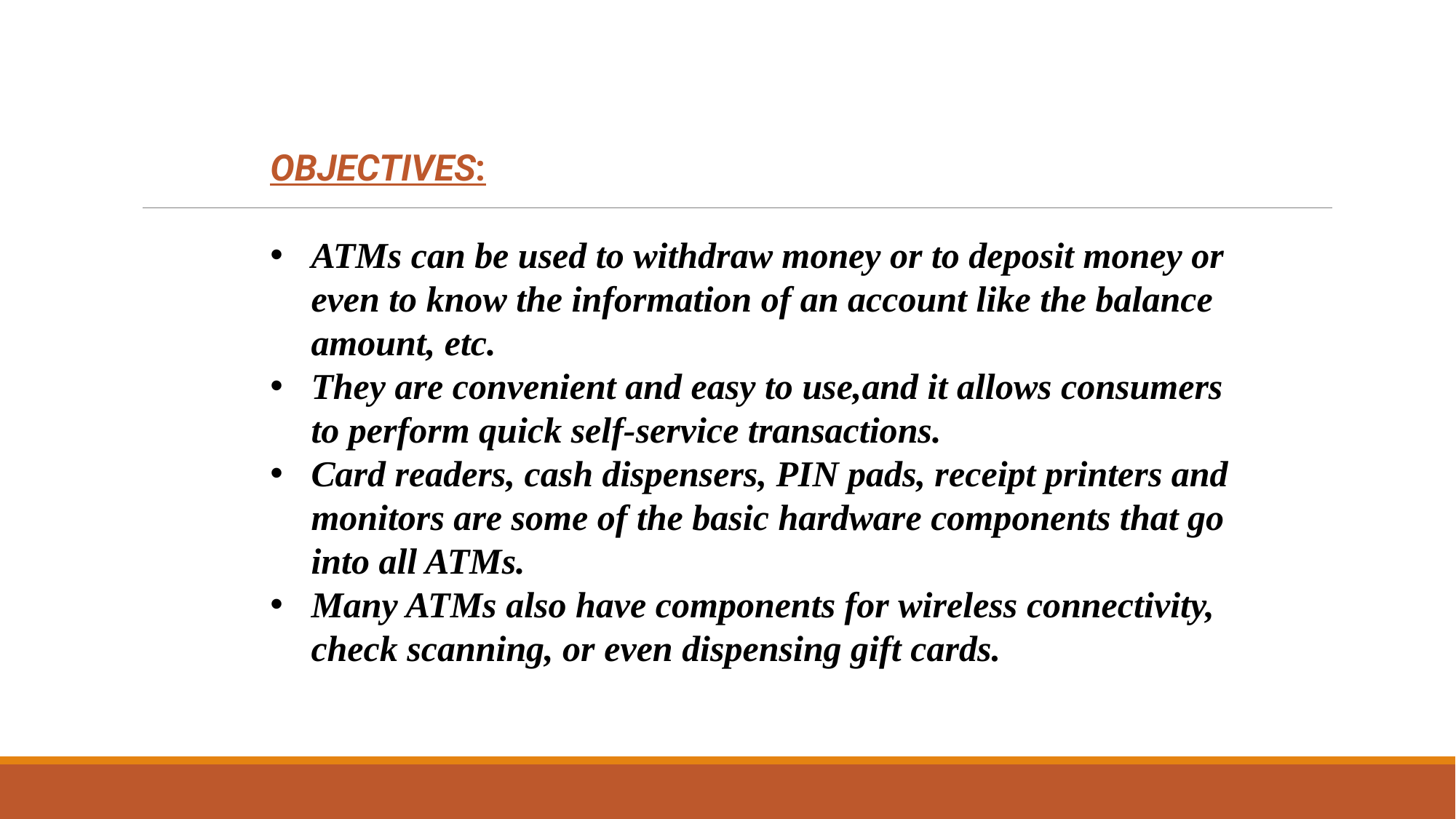

OBJECTIVES:

ATMs can be used to withdraw money or to deposit money or even to know the information of an account like the balance amount, etc.
They are convenient and easy to use,and it allows consumers to perform quick self-service transactions.
Card readers, cash dispensers, PIN pads, receipt printers and monitors are some of the basic hardware components that go into all ATMs.
Many ATMs also have components for wireless connectivity, check scanning, or even dispensing gift cards.